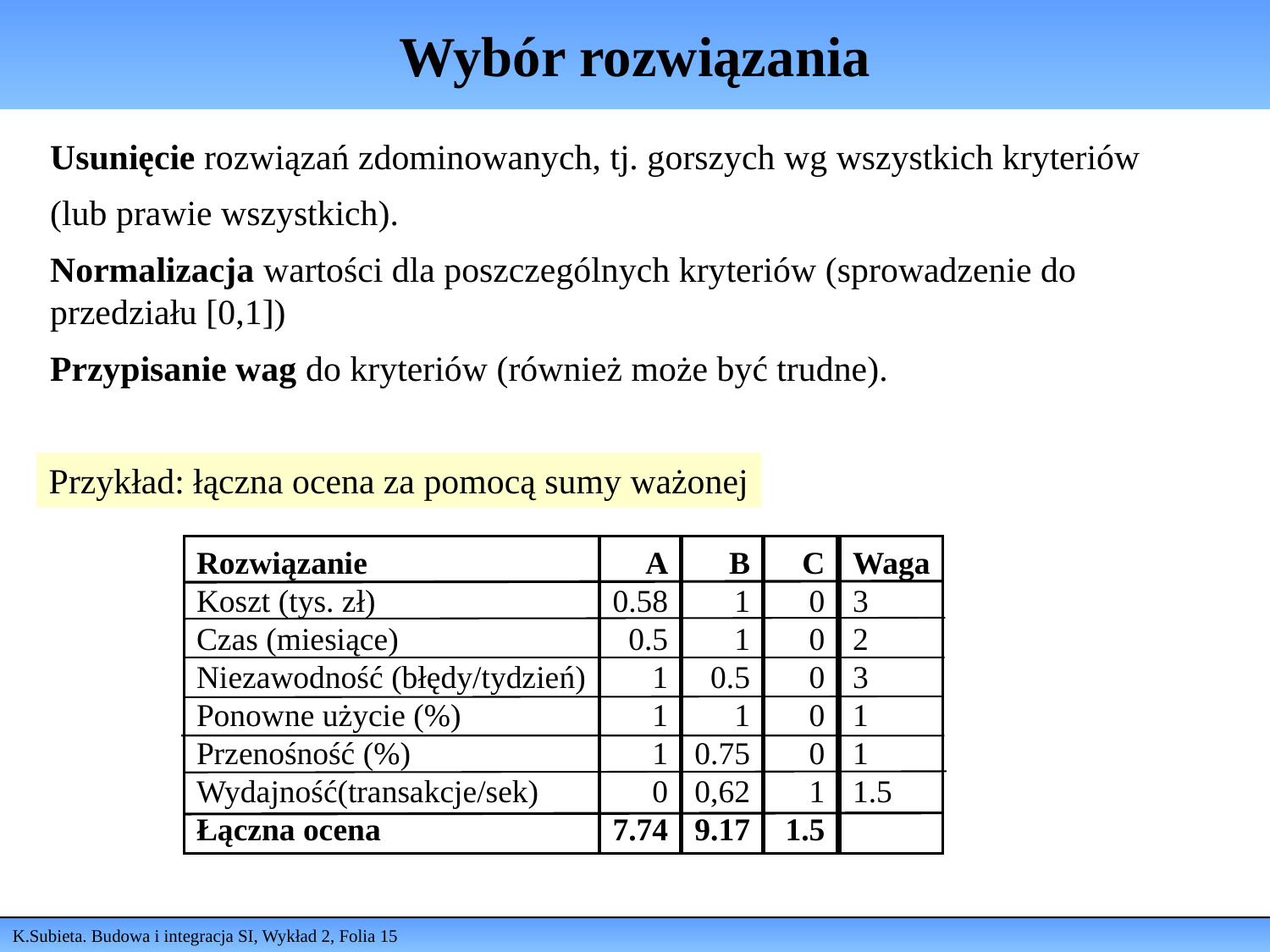

# Wybór rozwiązania
Usunięcie rozwiązań zdominowanych, tj. gorszych wg wszystkich kryteriów
(lub prawie wszystkich).
Normalizacja wartości dla poszczególnych kryteriów (sprowadzenie do przedziału [0,1])
Przypisanie wag do kryteriów (również może być trudne).
Przykład: łączna ocena za pomocą sumy ważonej
Rozwiązanie
Koszt (tys. zł)
Czas (miesiące)
Niezawodność (błędy/tydzień)
Ponowne użycie (%)
Przenośność (%)
Wydajność(transakcje/sek)
Łączna ocena
A
0.58
0.5
1
1
1
0
7.74
B
1
1
0.5
1
0.75
0,62
9.17
C
0
0
0
0
0
    1
1.5
Waga
3
2
3
1
1
1.5